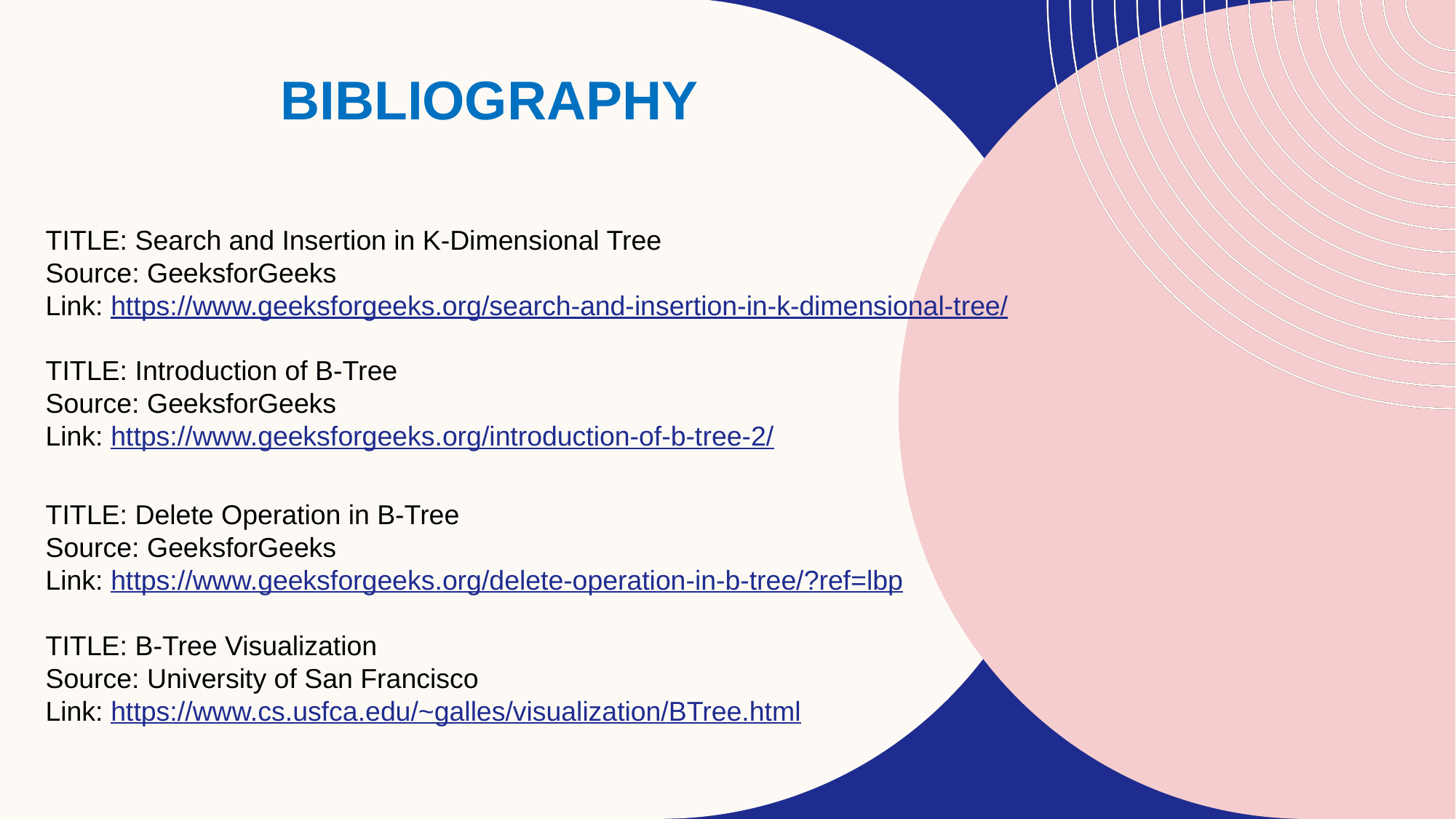

BIBLIOGRAPHY
TITLE: Search and Insertion in K-Dimensional Tree
Source: GeeksforGeeks
Link: https://www.geeksforgeeks.org/search-and-insertion-in-k-dimensional-tree/
TITLE: Introduction of B-Tree
Source: GeeksforGeeks
Link: https://www.geeksforgeeks.org/introduction-of-b-tree-2/

TITLE: Delete Operation in B-Tree
Source: GeeksforGeeks
Link: https://www.geeksforgeeks.org/delete-operation-in-b-tree/?ref=lbp

TITLE: B-Tree Visualization
Source: University of San Francisco
Link: https://www.cs.usfca.edu/~galles/visualization/BTree.html